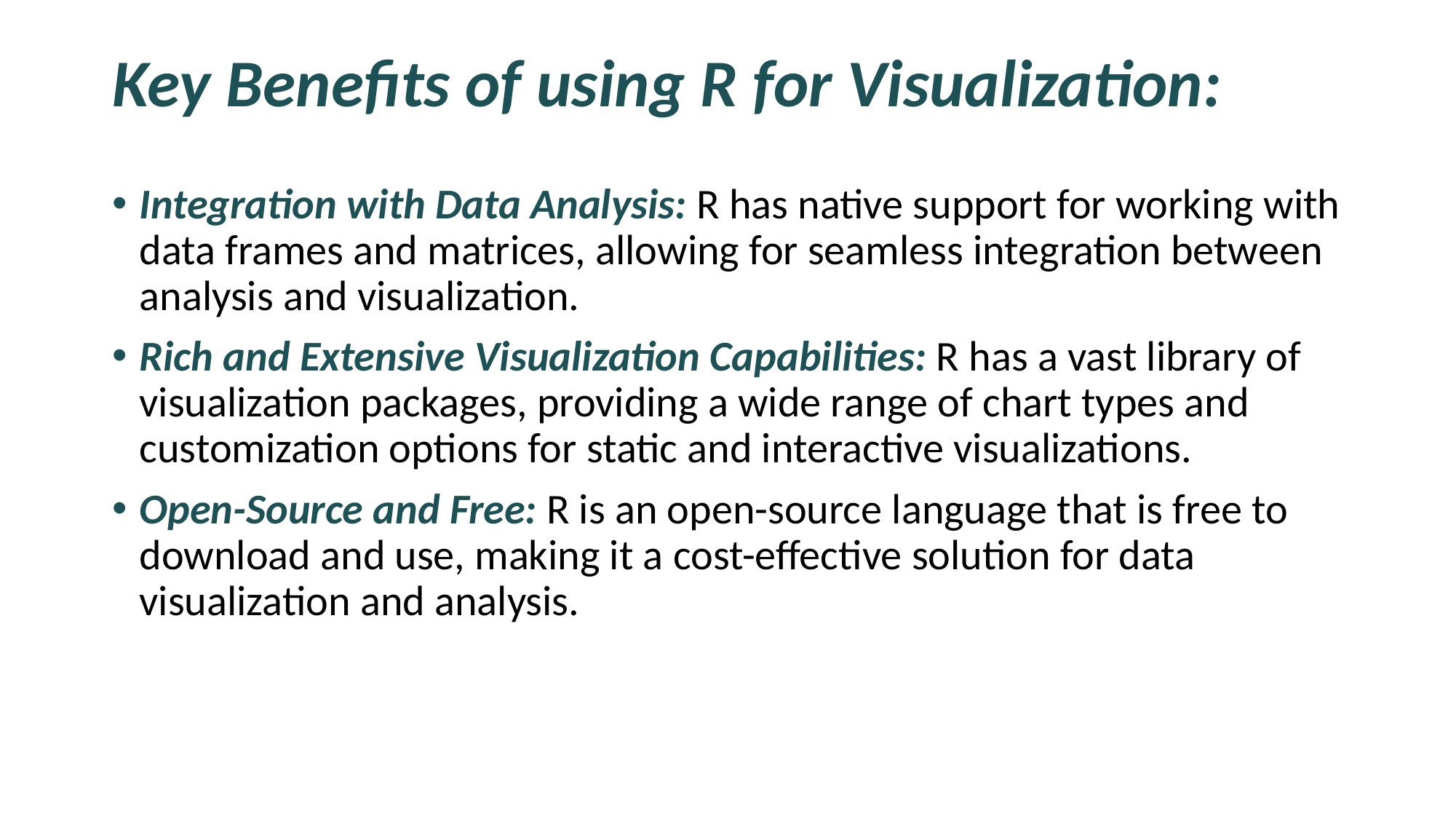

# Key Benefits of using R for Visualization:
Integration with Data Analysis: R has native support for working with data frames and matrices, allowing for seamless integration between analysis and visualization.
Rich and Extensive Visualization Capabilities: R has a vast library of visualization packages, providing a wide range of chart types and customization options for static and interactive visualizations.
Open-Source and Free: R is an open-source language that is free to download and use, making it a cost-effective solution for data visualization and analysis.